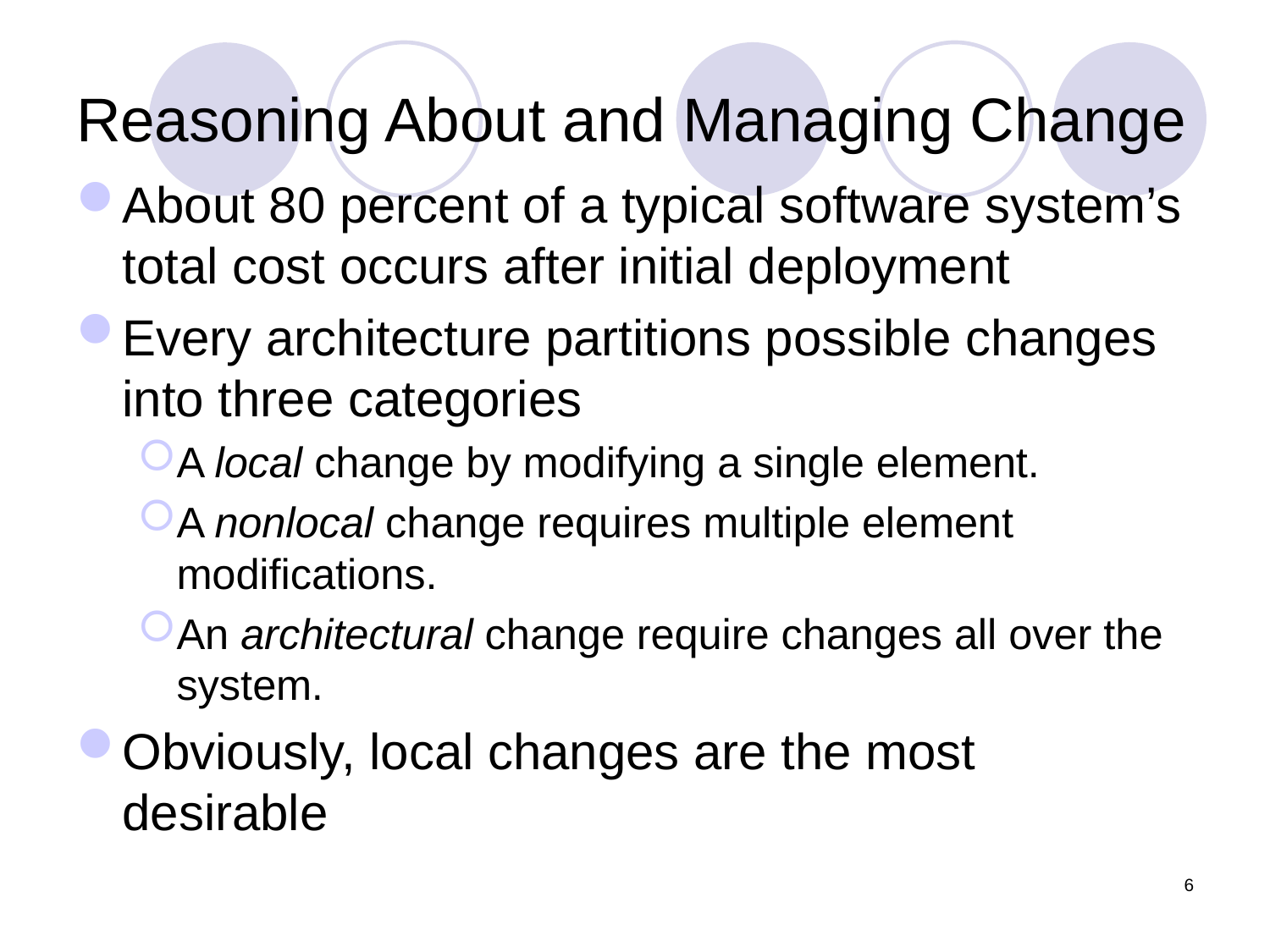

# Reasoning About and Managing Change
About 80 percent of a typical software system’s total cost occurs after initial deployment
Every architecture partitions possible changes into three categories
A local change by modifying a single element.
A nonlocal change requires multiple element modifications.
An architectural change require changes all over the system.
Obviously, local changes are the most desirable
6